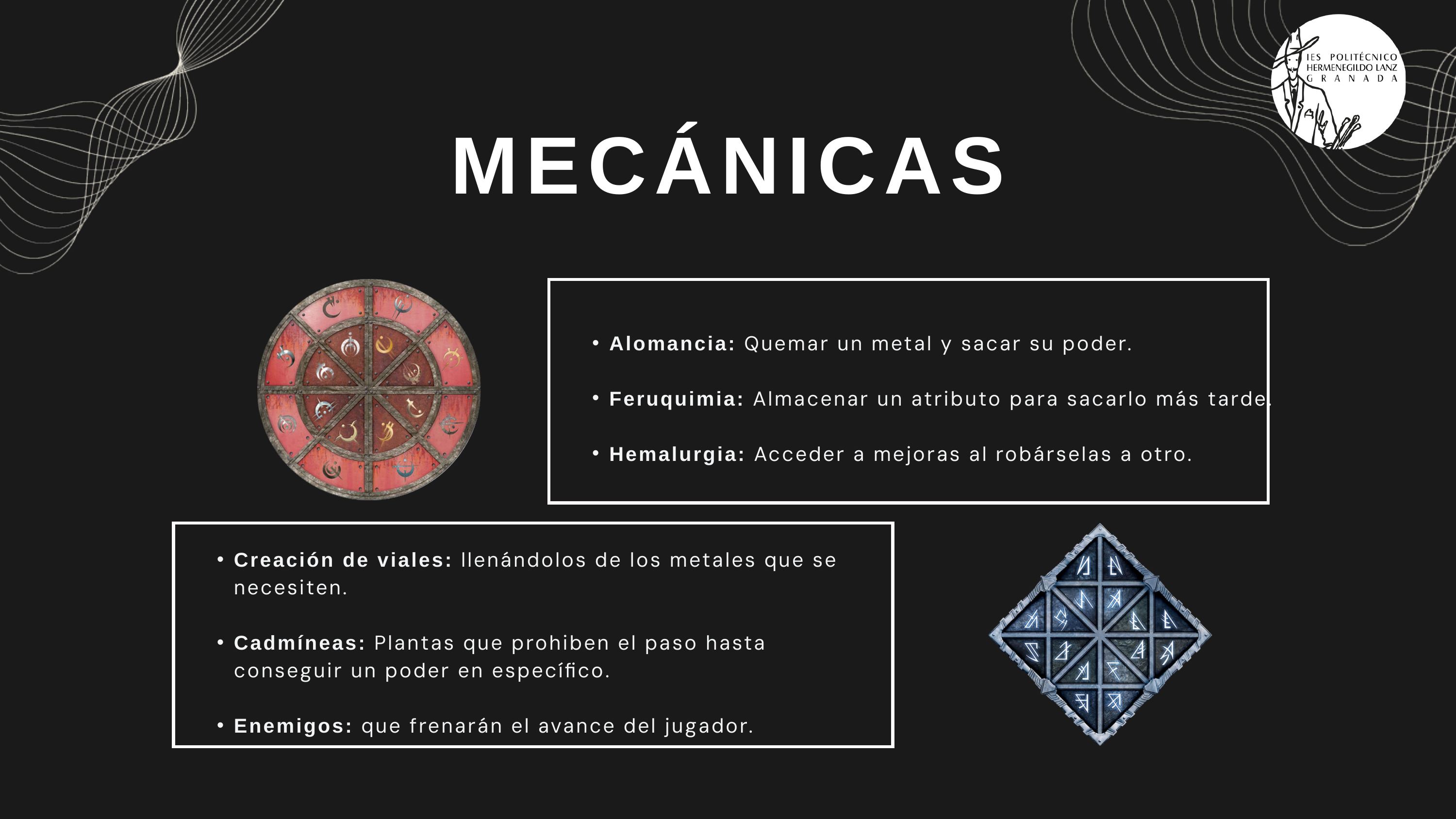

MECÁNICAS

Alomancia: Quemar un metal y sacar su poder.

Feruquimia: Almacenar un atributo para sacarlo más tarde.

Hemalurgia: Acceder a mejoras al robárselas a otro.

Creación de viales: llenándolos de los metales que se necesiten.

Cadmíneas: Plantas que prohiben el paso hasta conseguir un poder en específico.

Enemigos: que frenarán el avance del jugador.